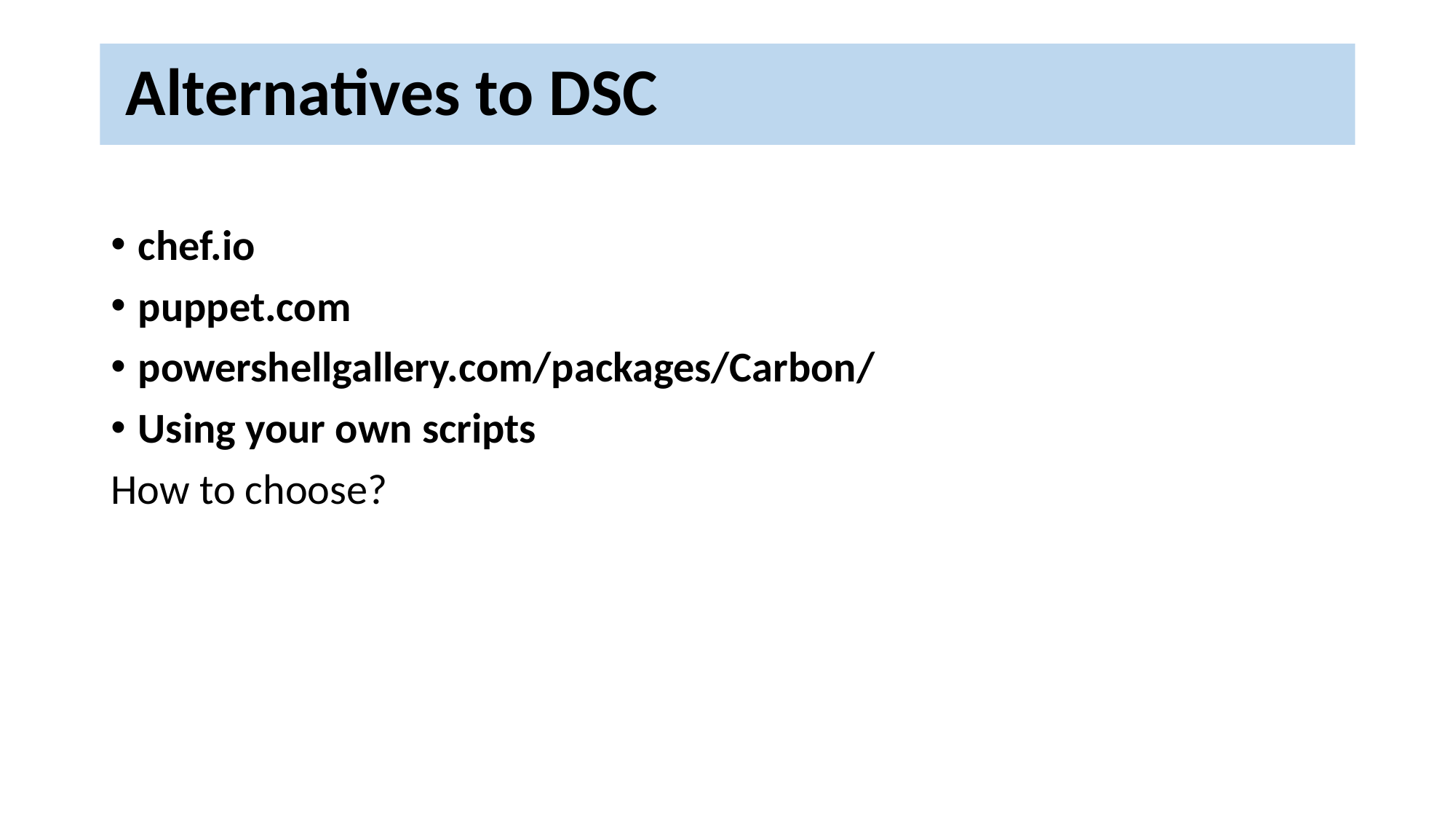

# Alternatives to DSC
chef.io
puppet.com
powershellgallery.com/packages/Carbon/
Using your own scripts
How to choose?